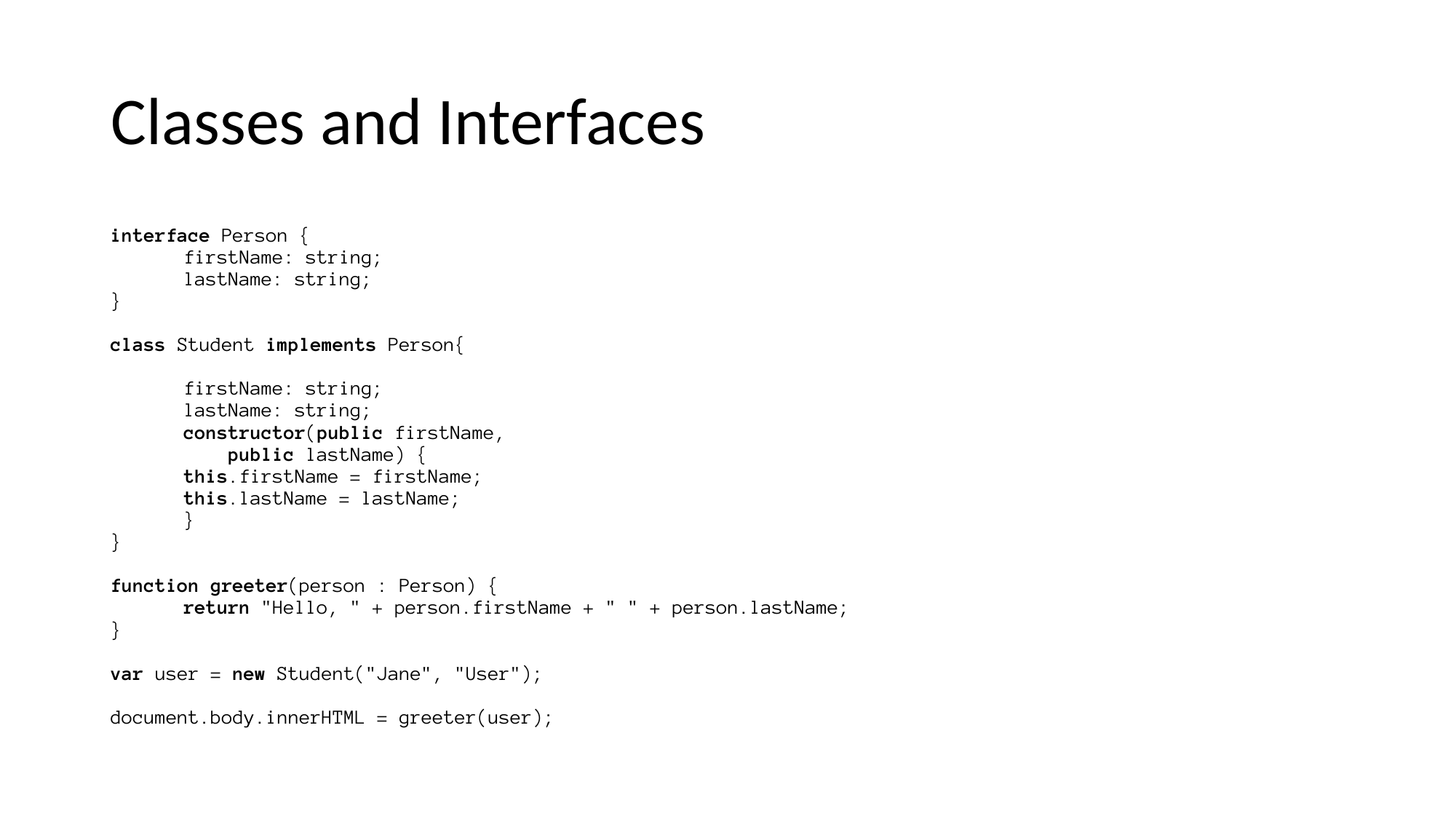

# Classes and Interfaces
interface Person {
	firstName: string;
	lastName: string;
}

class Student implements Person{

	firstName: string;
	lastName: string;
	constructor(public firstName,
		    public lastName) {
		this.firstName = firstName;
		this.lastName = lastName;
	}
}

function greeter(person : Person) {
	return "Hello, " + person.firstName + " " + person.lastName;
}

var user = new Student("Jane", "User");

document.body.innerHTML = greeter(user);